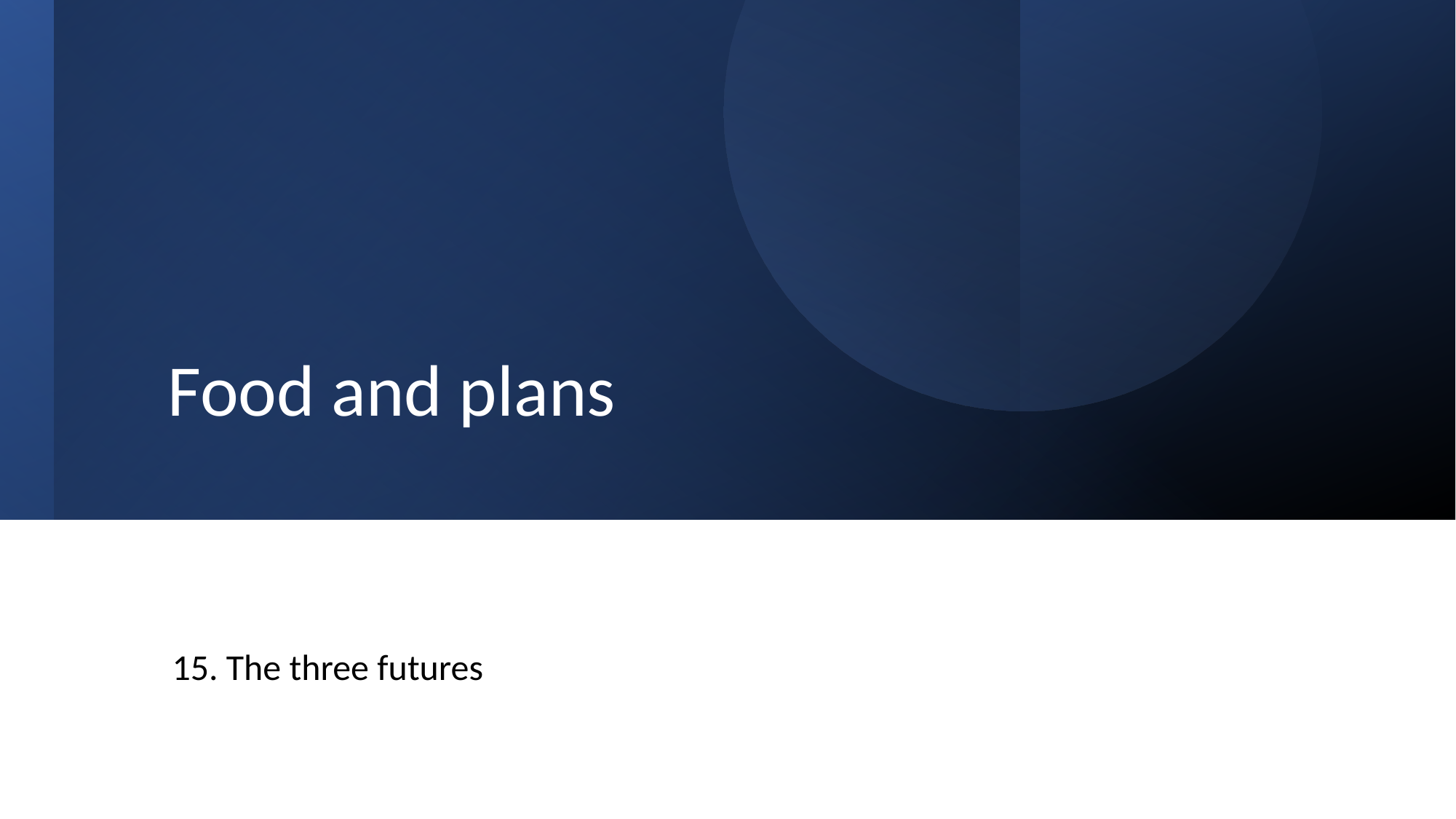

# Food and plans
15. The three futures